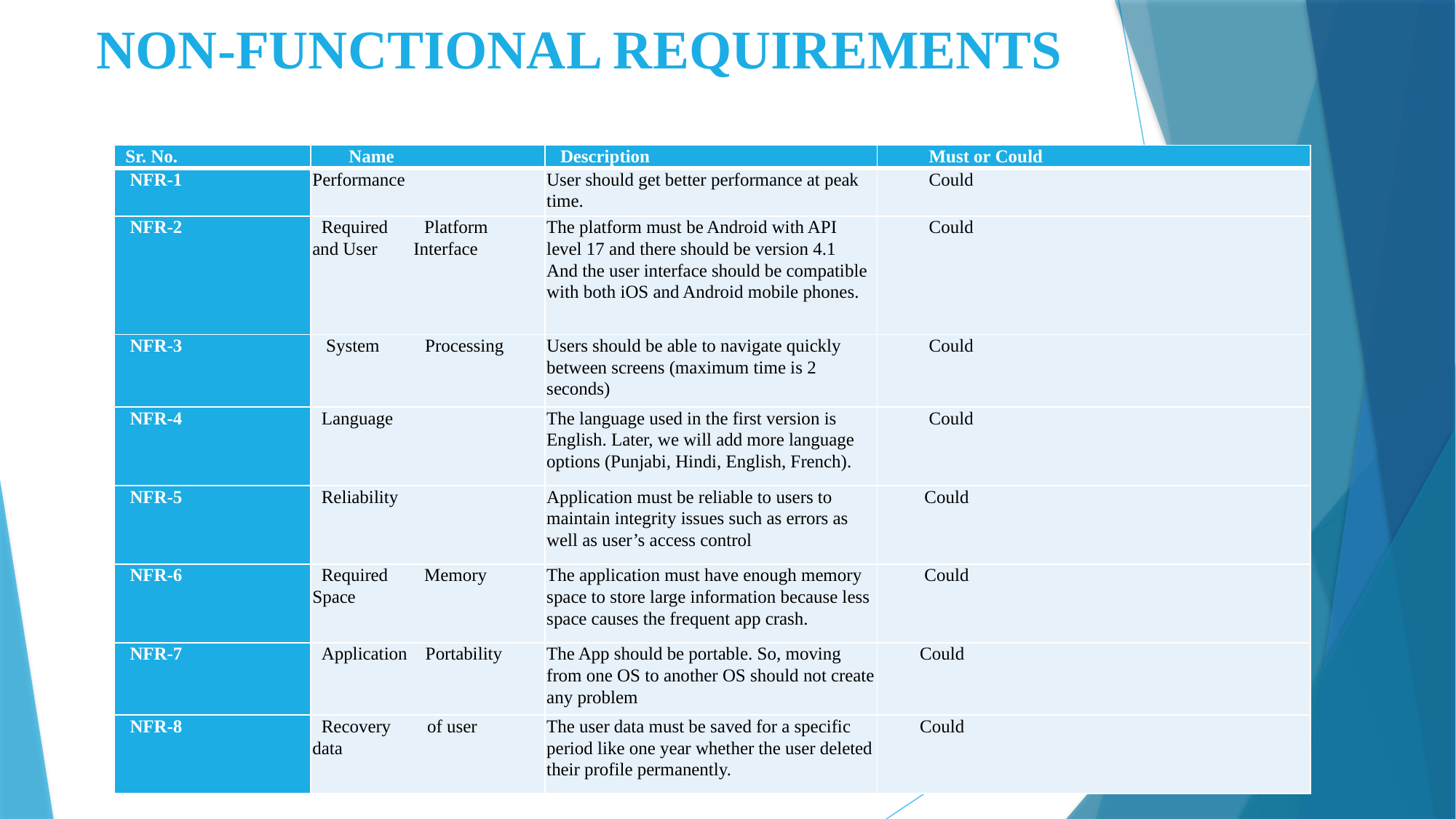

# NON-FUNCTIONAL REQUIREMENTS
| Sr. No. | Name | Description | Must or Could |
| --- | --- | --- | --- |
| NFR-1 | Performance | User should get better performance at peak time. | Could |
| NFR-2 | Required Platform and User Interface | The platform must be Android with API level 17 and there should be version 4.1 And the user interface should be compatible with both iOS and Android mobile phones. | Could |
| NFR-3 | System Processing | Users should be able to navigate quickly between screens (maximum time is 2 seconds) | Could |
| NFR-4 | Language | The language used in the first version is English. Later, we will add more language options (Punjabi, Hindi, English, French). | Could |
| NFR-5 | Reliability | Application must be reliable to users to maintain integrity issues such as errors as well as user’s access control | Could |
| NFR-6 | Required Memory Space | The application must have enough memory space to store large information because less space causes the frequent app crash. | Could |
| NFR-7 | Application Portability | The App should be portable. So, moving from one OS to another OS should not create any problem | Could |
| NFR-8 | Recovery of user data | The user data must be saved for a specific period like one year whether the user deleted their profile permanently. | Could |